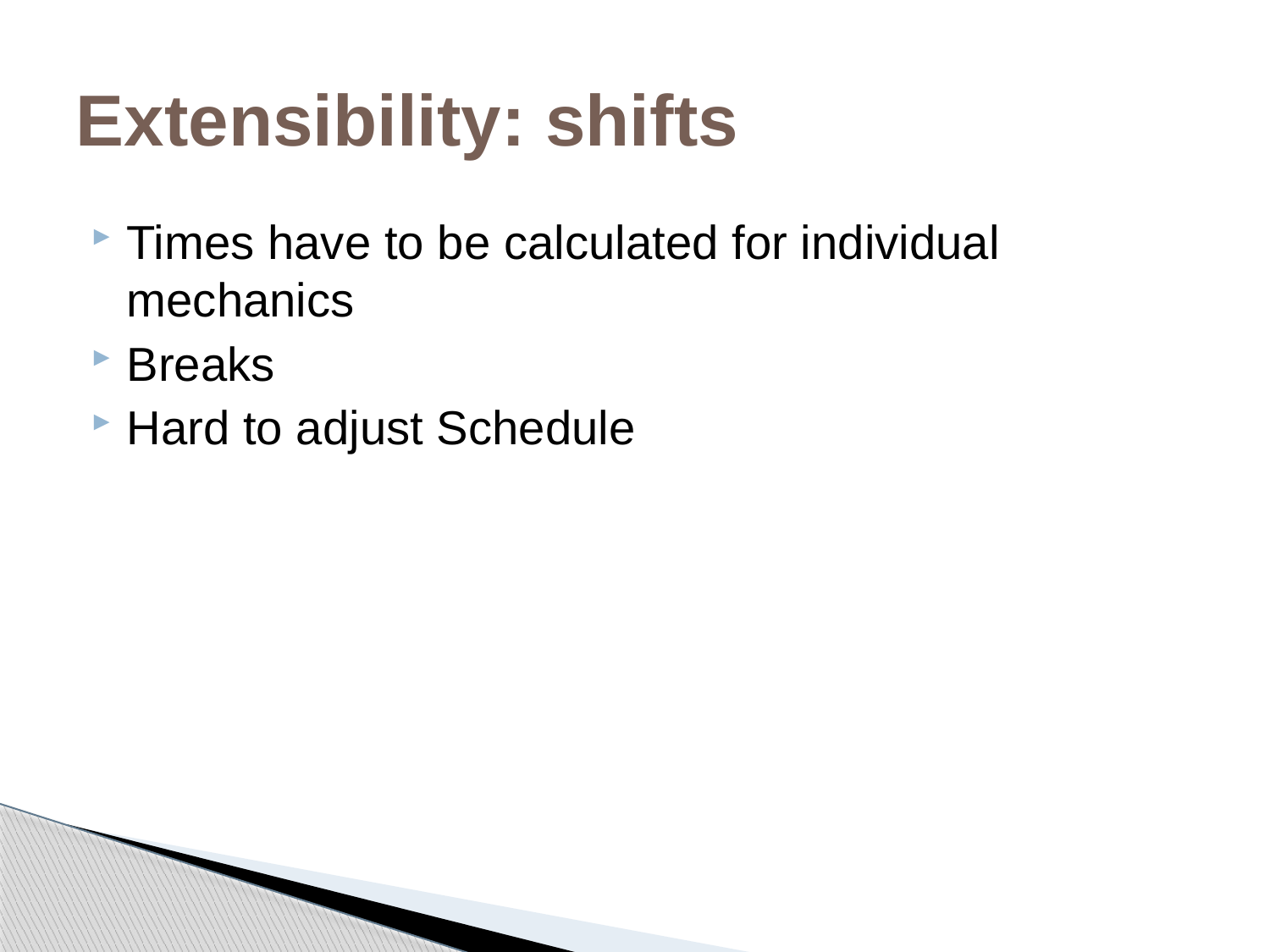

# Extensibility: shifts
Times have to be calculated for individual mechanics
Breaks
Hard to adjust Schedule